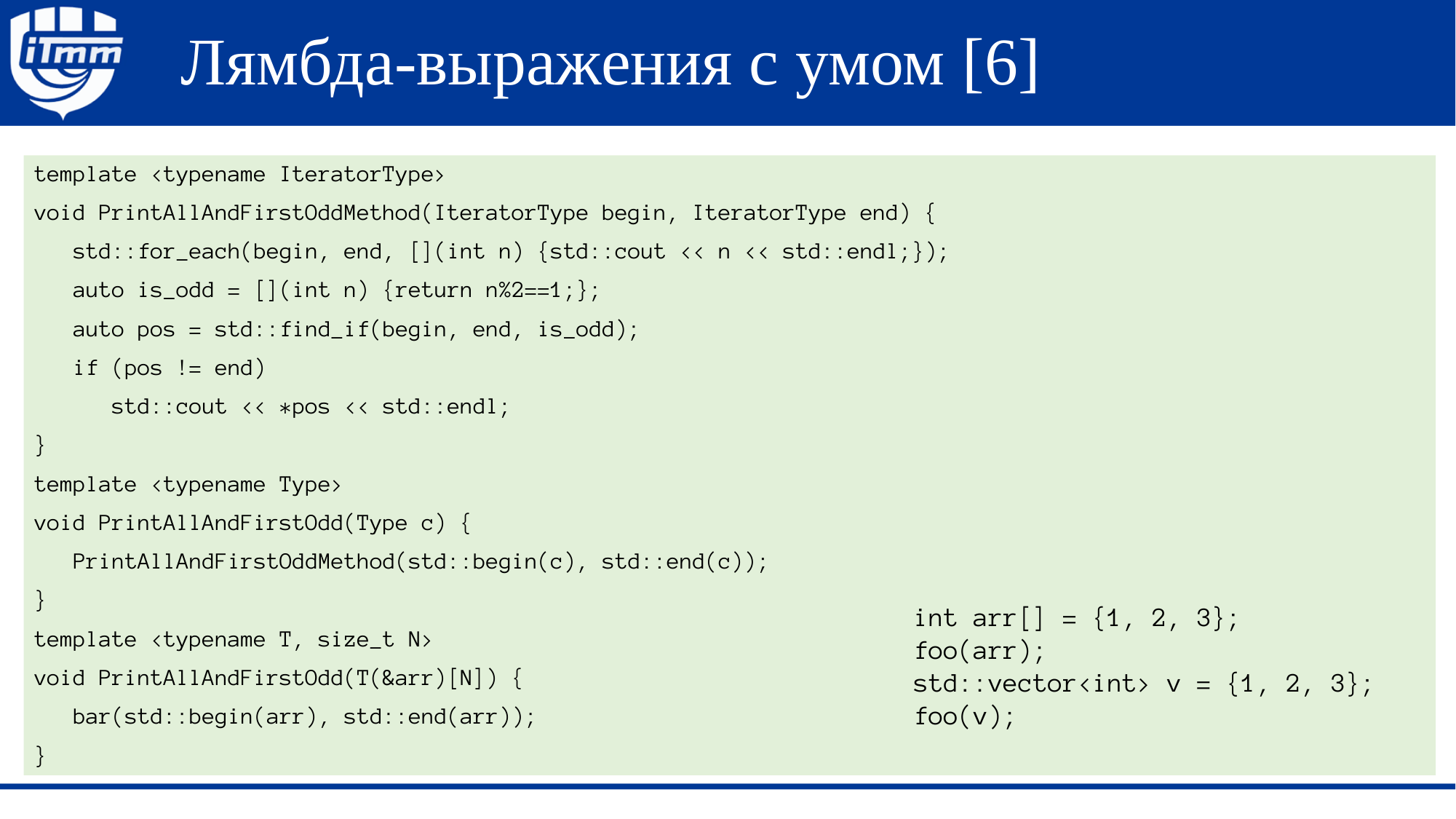

# Лямбда-выражения с умом [6]
template <typename IteratorType>
void PrintAllAndFirstOddMethod(IteratorType begin, IteratorType end) {
   std::for_each(begin, end, [](int n) {std::cout << n << std::endl;});
   auto is_odd = [](int n) {return n%2==1;};
   auto pos = std::find_if(begin, end, is_odd);
   if (pos != end)
      std::cout << *pos << std::endl;
}
template <typename Type>
void PrintAllAndFirstOdd(Type c) {
   PrintAllAndFirstOddMethod(std::begin(c), std::end(c));
}
template <typename T, size_t N>
void PrintAllAndFirstOdd(T(&arr)[N]) {
   bar(std::begin(arr), std::end(arr));
}

int arr[] = {1, 2, 3};
foo(arr);
std::vector<int> v = {1, 2, 3};
foo(v);